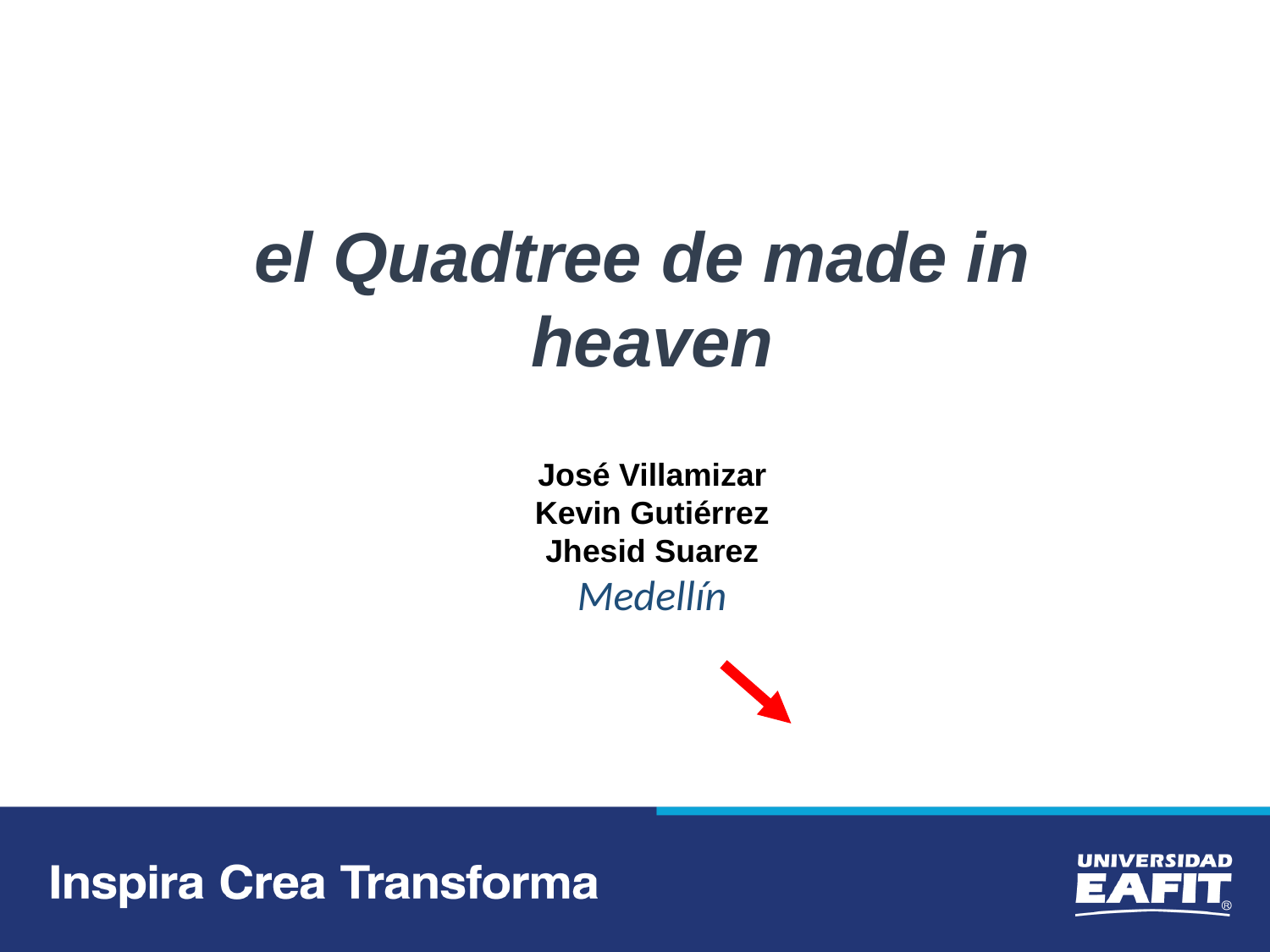

el Quadtree de made in
heaven

José Villamizar
Kevin Gutiérrez
Jhesid Suarez
Medellín